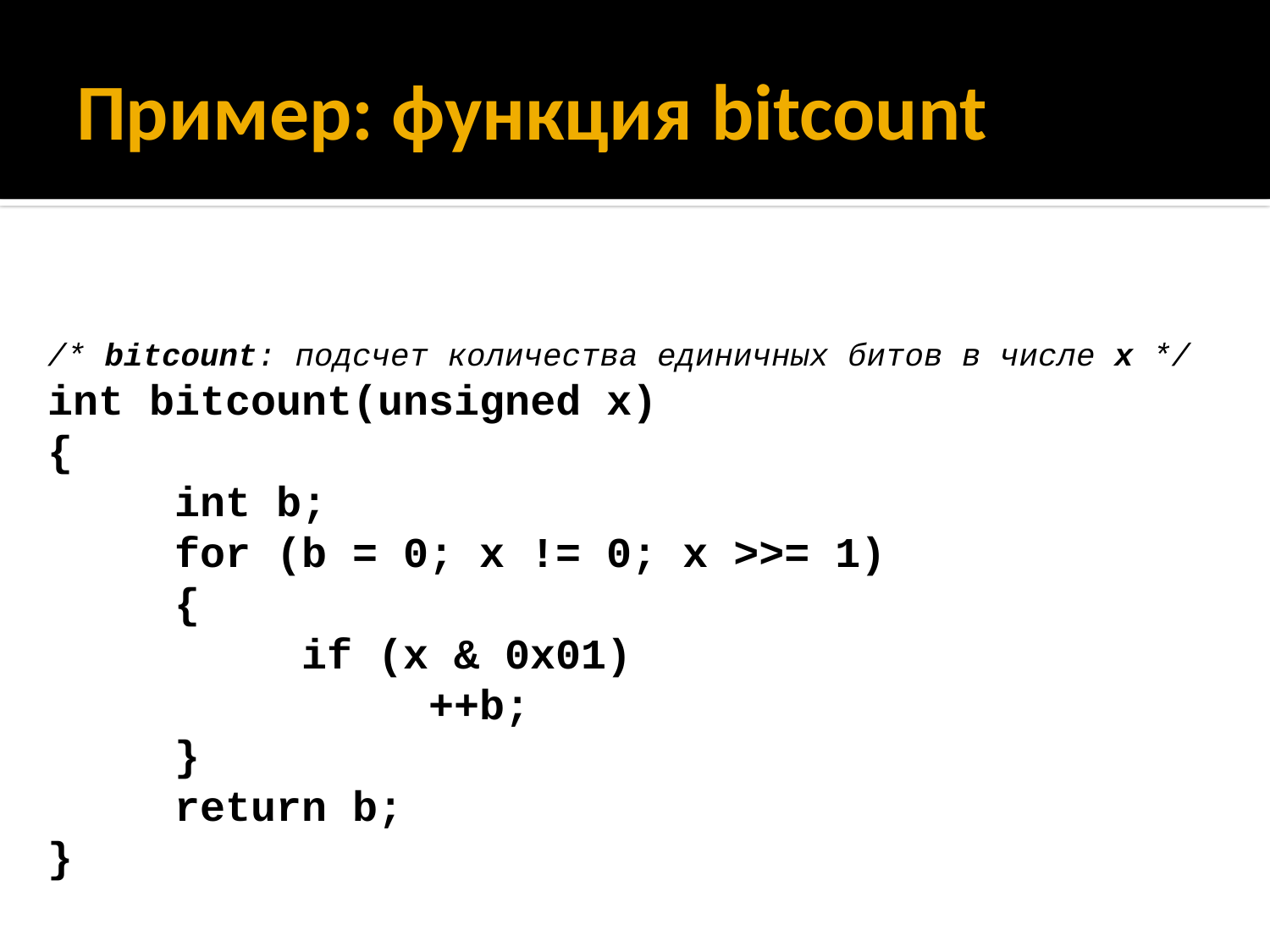

# Пример: функция bitcount
/* bitcount: подсчет количества единичных битов в числе x */
int bitcount(unsigned х)
{
	int b;
	for (b = 0; х != 0; x >>= 1)
	{
		if (x & 0x01)
			++b;
	}
	return b;
}